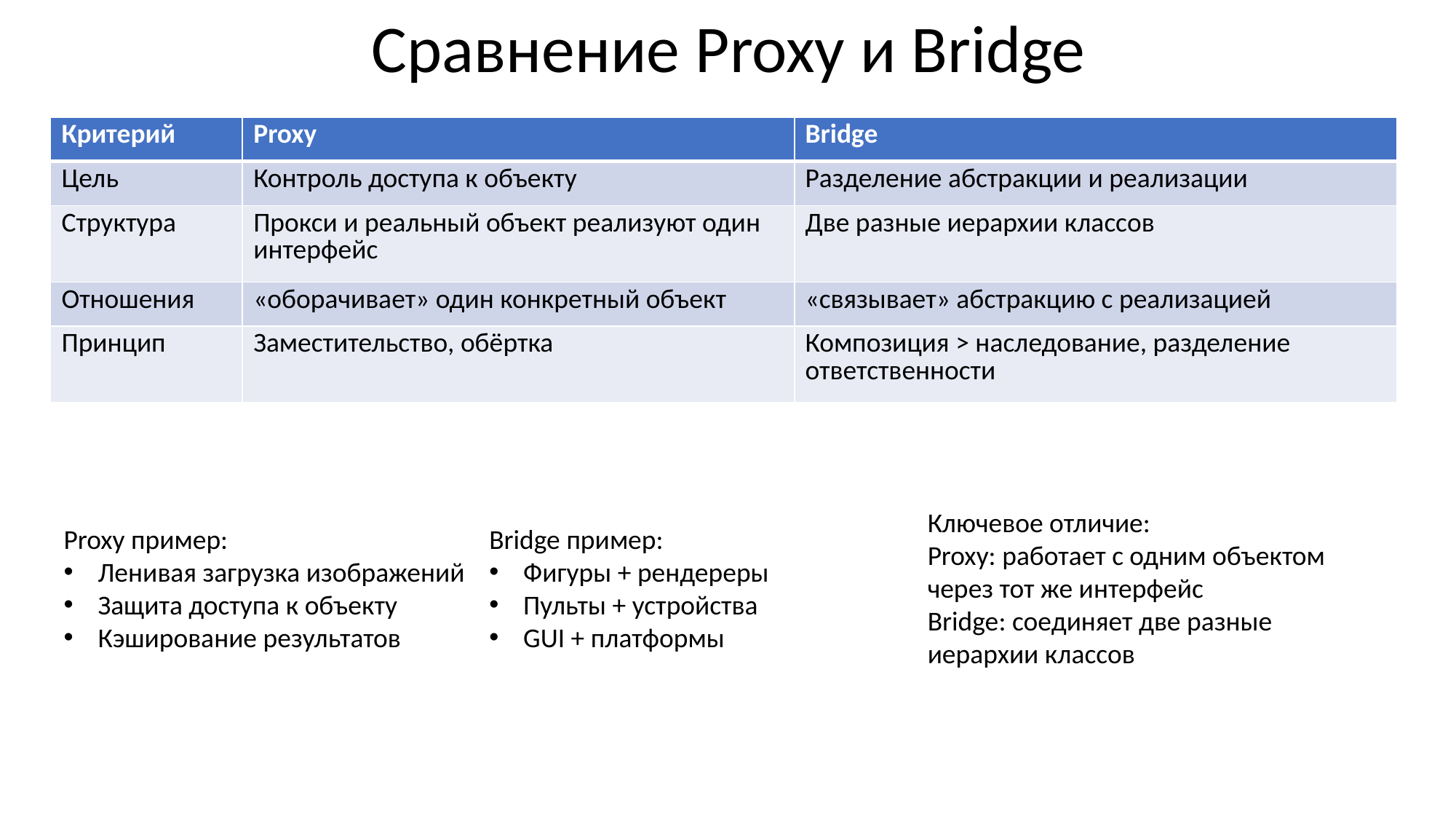

# Сравнение Proxy и Bridge
| Критерий | Proxy | Bridge |
| --- | --- | --- |
| Цель | Контроль доступа к объекту | Разделение абстракции и реализации |
| Структура | Прокси и реальный объект реализуют один интерфейс | Две разные иерархии классов |
| Отношения | «оборачивает» один конкретный объект | «связывает» абстракцию с реализацией |
| Принцип | Заместительство, обёртка | Композиция > наследование, разделение ответственности |
Ключевое отличие:
Proxy: работает с одним объектом через тот же интерфейс
Bridge: соединяет две разные иерархии классов
Proxy пример:
Ленивая загрузка изображений
Защита доступа к объекту
Кэширование результатов

Bridge пример:
Фигуры + рендереры
Пульты + устройства
GUI + платформы